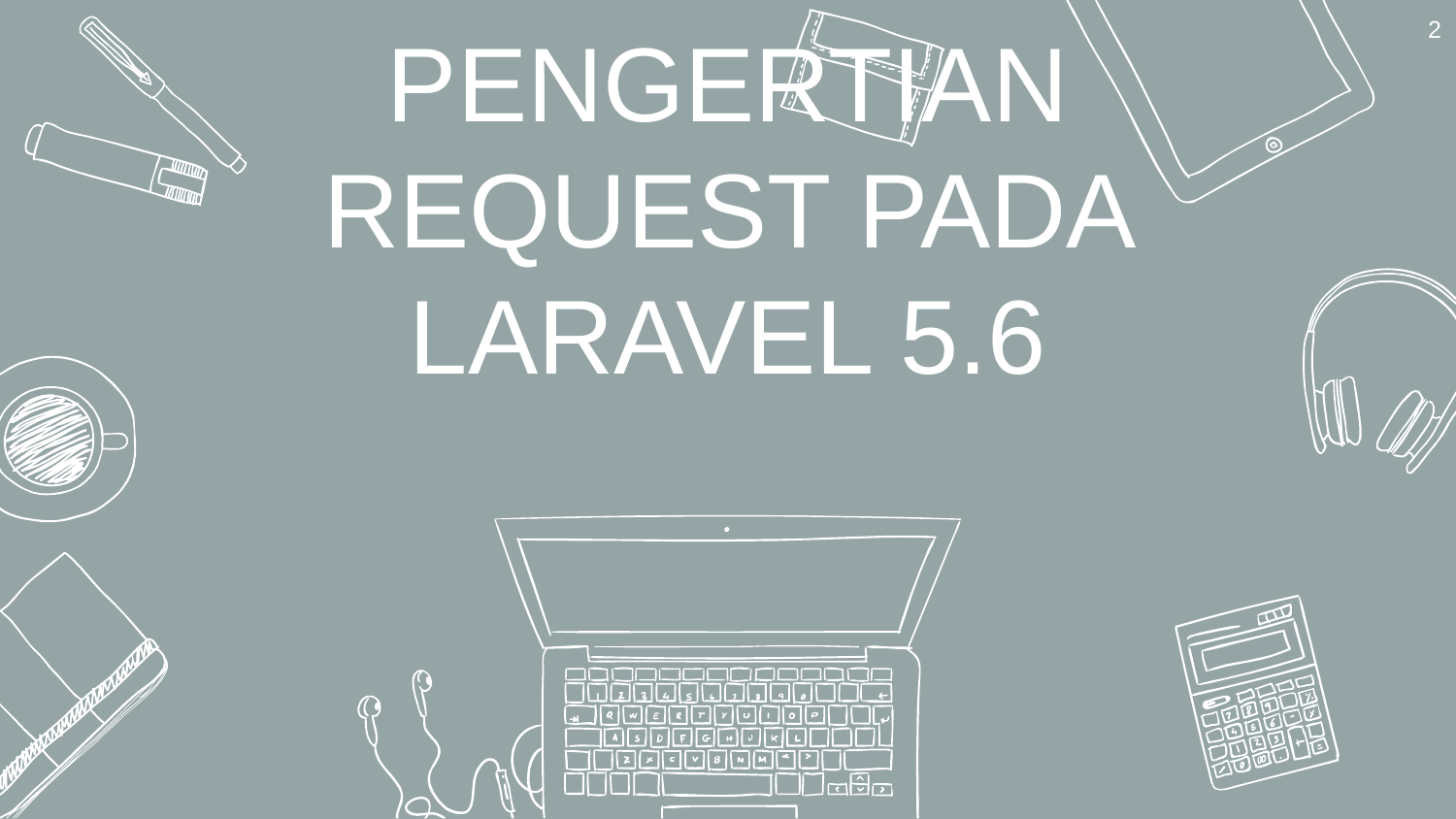

2
# PENGERTIAN REQUEST PADA LARAVEL 5.6